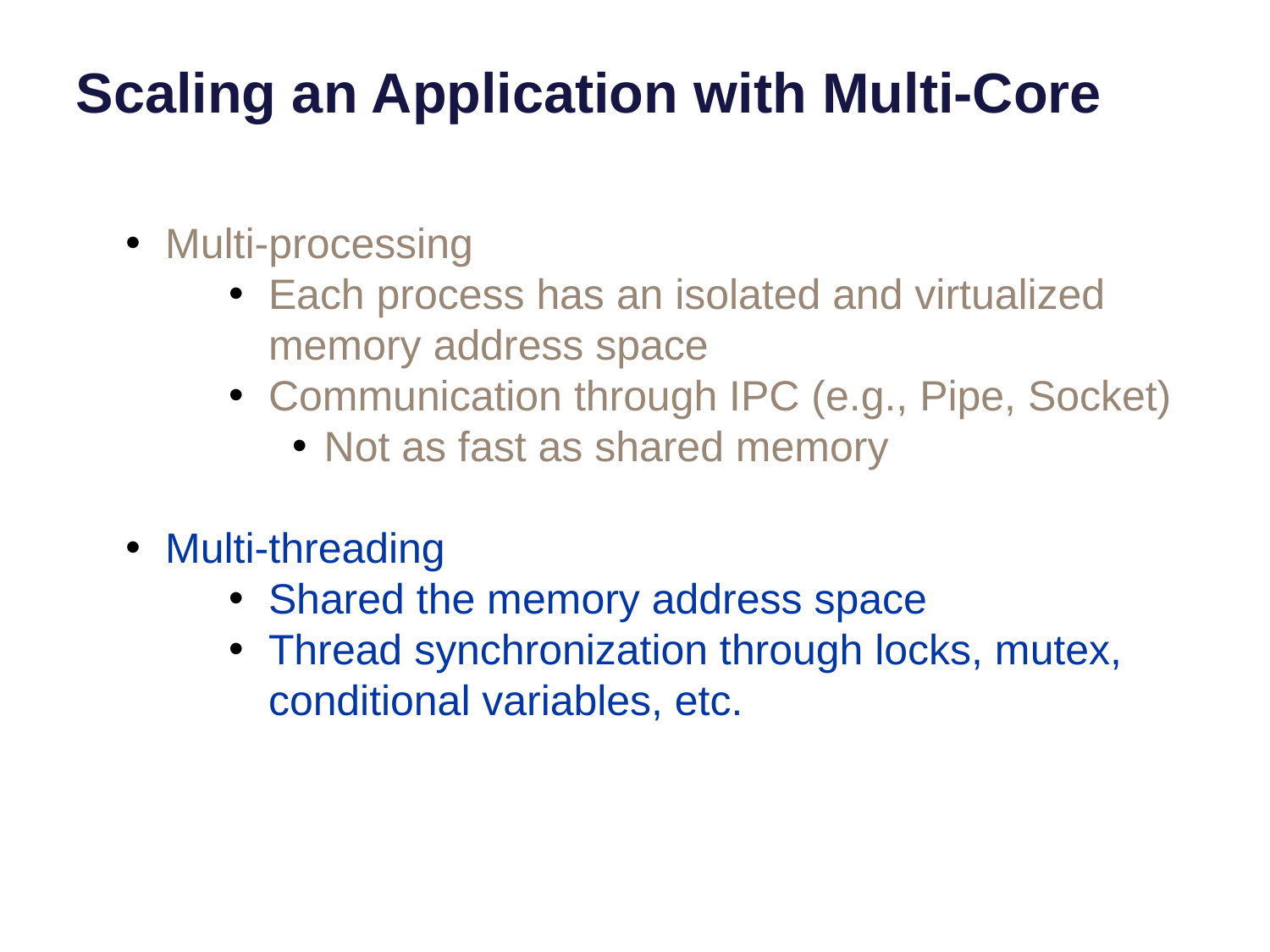

# Scaling an Application with Multi-Core
Multi-processing
Each process has an isolated and virtualized memory address space
Communication through IPC (e.g., Pipe, Socket)
Not as fast as shared memory

Multi-threading
Shared the memory address space
Thread synchronization through locks, mutex, conditional variables, etc.